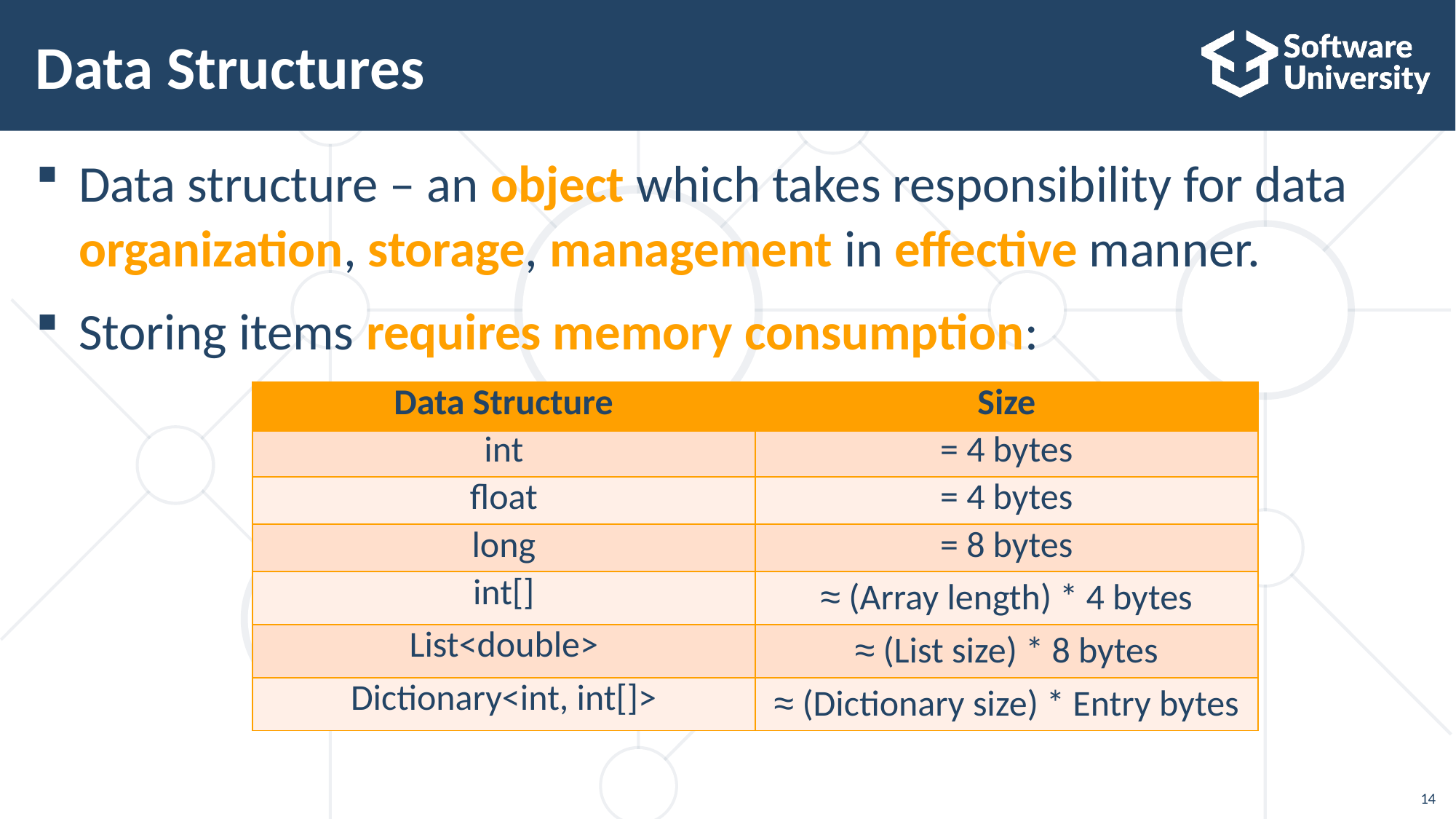

# Data Structures
Data structure – an object which takes responsibility for data organization, storage, management in effective manner.
Storing items requires memory consumption:

| Data Structure | Size |
| --- | --- |
| int | = 4 bytes |
| float | = 4 bytes |
| long | = 8 bytes |
| int[] | ≈ (Array length) \* 4 bytes |
| List<double> | ≈ (List size) \* 8 bytes |
| Dictionary<int, int[]> | ≈ (Dictionary size) \* Entry bytes |
14